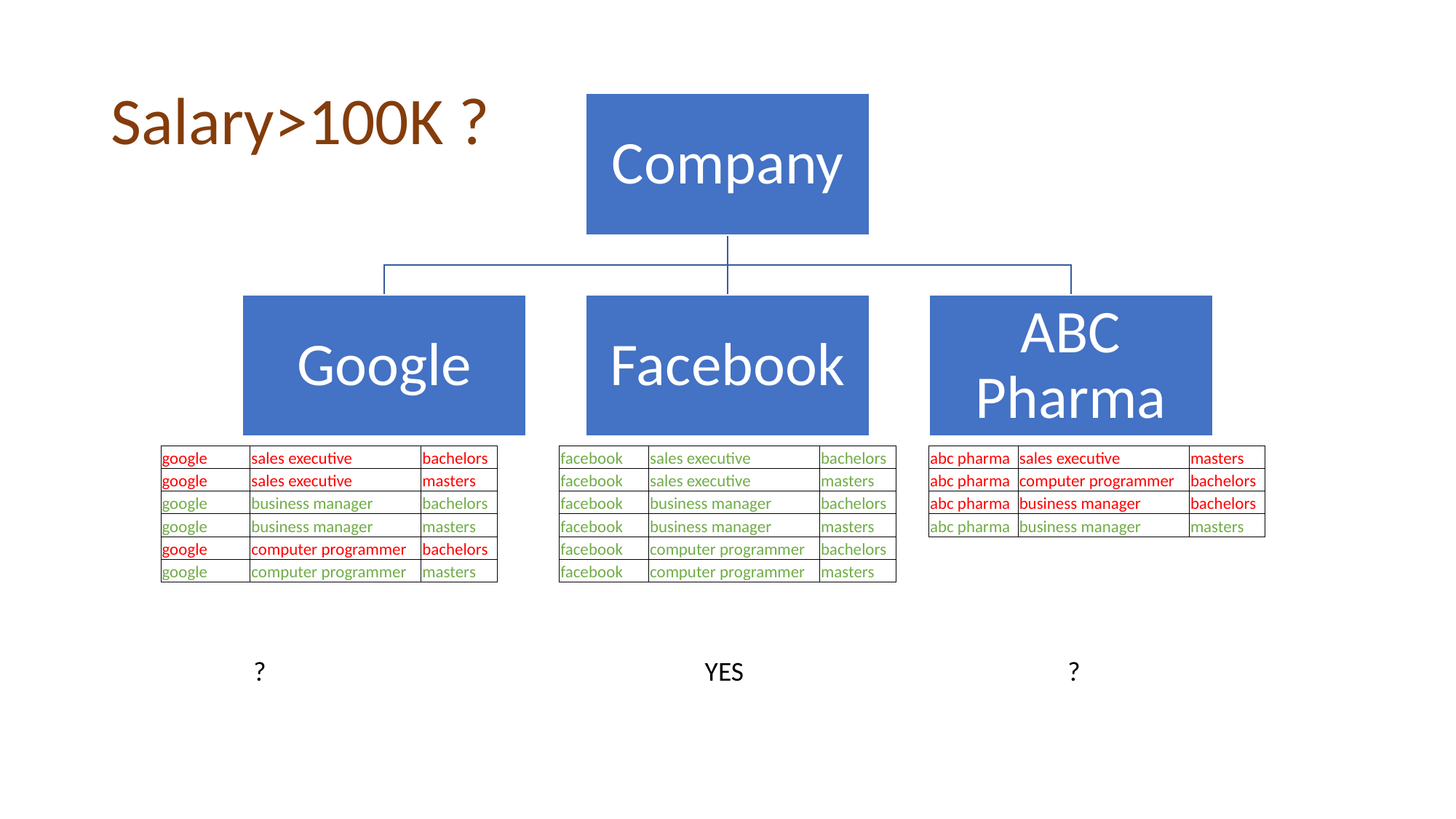

# Salary>100K ?
Company
Google
Facebook
ABC Pharma
| google | sales executive | bachelors |
| --- | --- | --- |
| google | sales executive | masters |
| google | business manager | bachelors |
| google | business manager | masters |
| google | computer programmer | bachelors |
| google | computer programmer | masters |
| facebook | sales executive | bachelors |
| --- | --- | --- |
| facebook | sales executive | masters |
| facebook | business manager | bachelors |
| facebook | business manager | masters |
| facebook | computer programmer | bachelors |
| facebook | computer programmer | masters |
| abc pharma | sales executive | masters |
| --- | --- | --- |
| abc pharma | computer programmer | bachelors |
| abc pharma | business manager | bachelors |
| abc pharma | business manager | masters |
?
YES
?